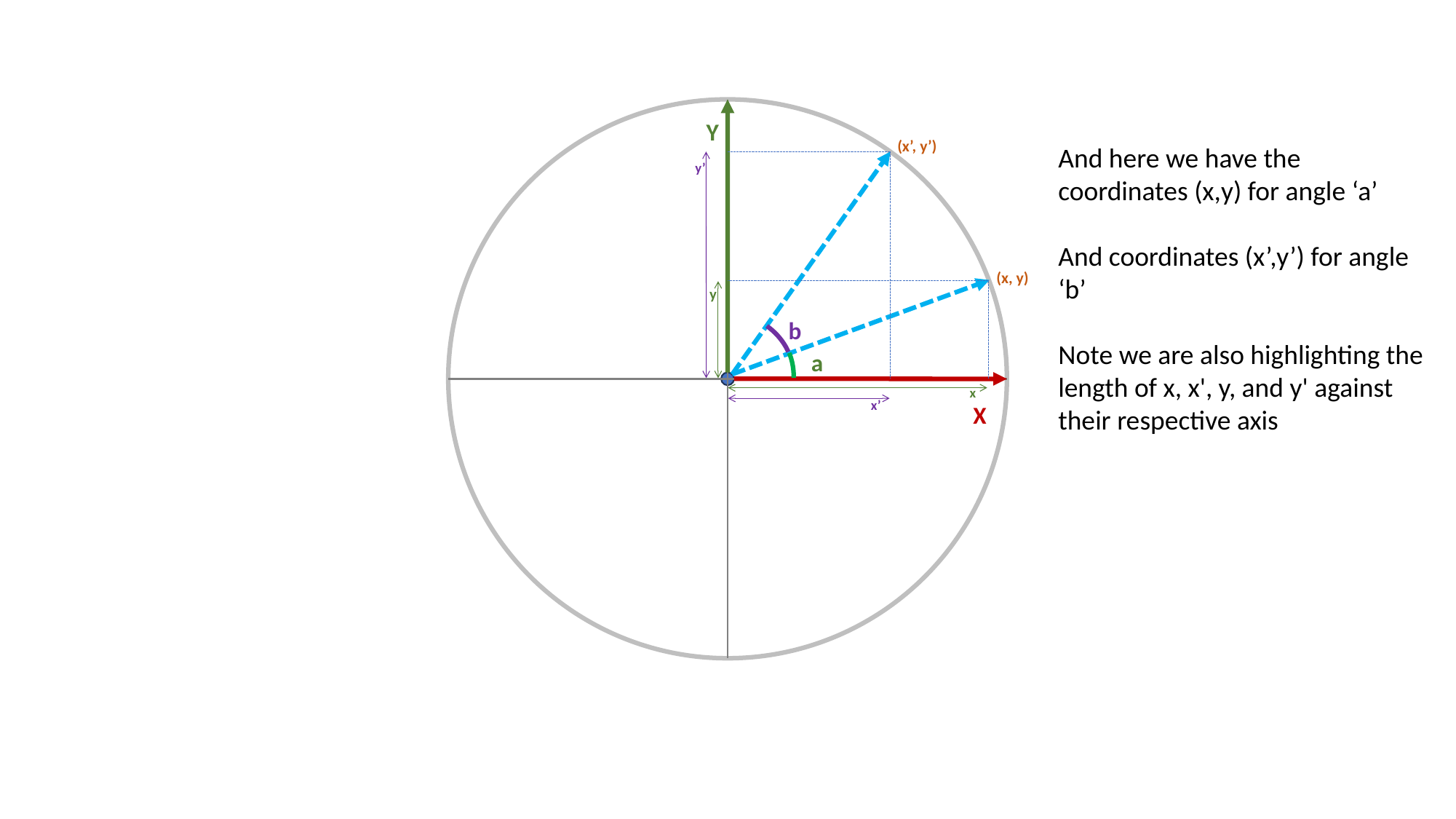

Y
(x’, y’)
And here we have the coordinates (x,y) for angle ‘a’

And coordinates (x’,y’) for angle ‘b’

Note we are also highlighting the length of x, x', y, and y' against their respective axis
y’
(x, y)
y
b

a

x
x’
X